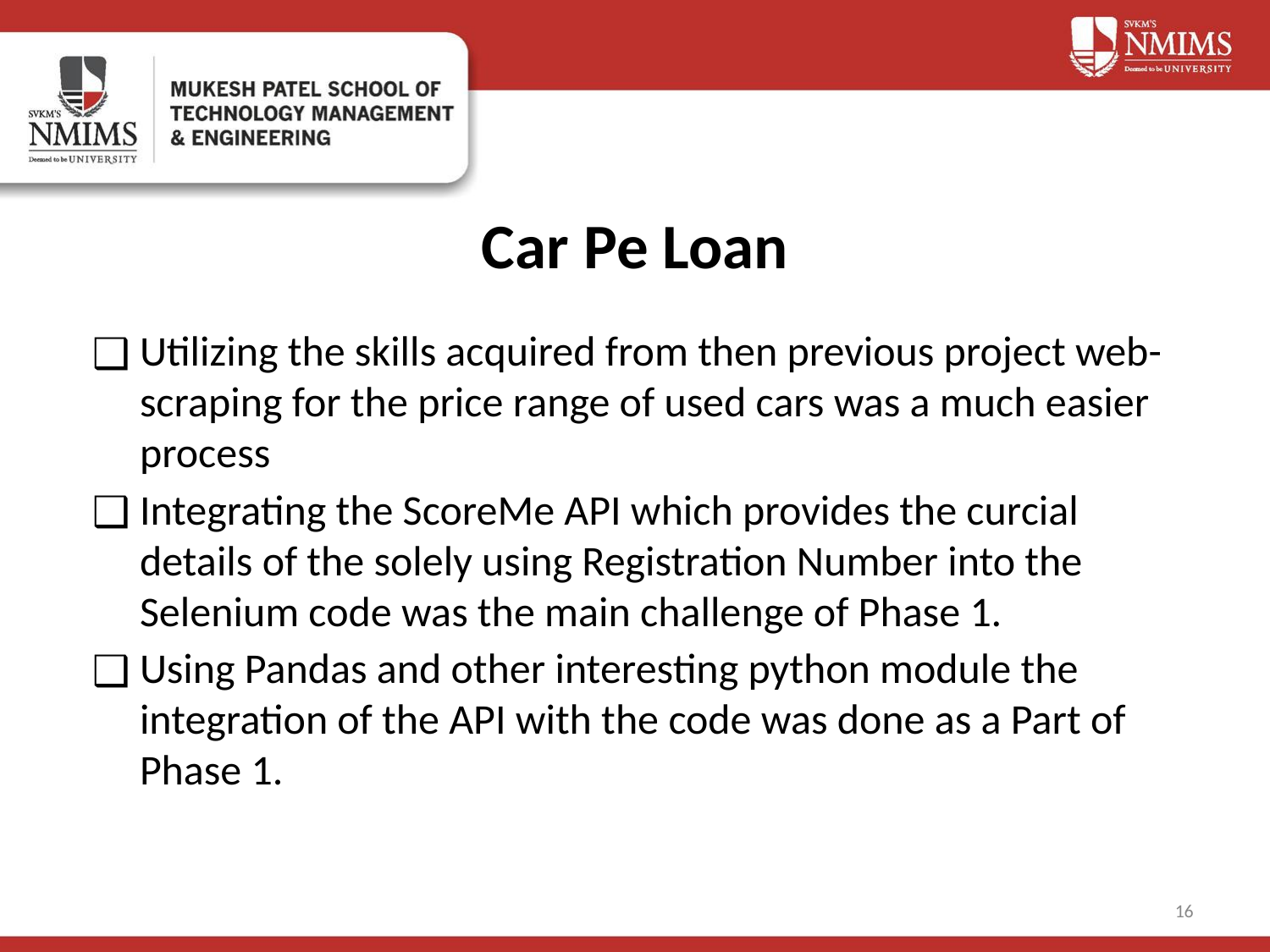

# Car Pe Loan
Utilizing the skills acquired from then previous project web-scraping for the price range of used cars was a much easier process
Integrating the ScoreMe API which provides the curcial details of the solely using Registration Number into the Selenium code was the main challenge of Phase 1.
Using Pandas and other interesting python module the integration of the API with the code was done as a Part of Phase 1.

16